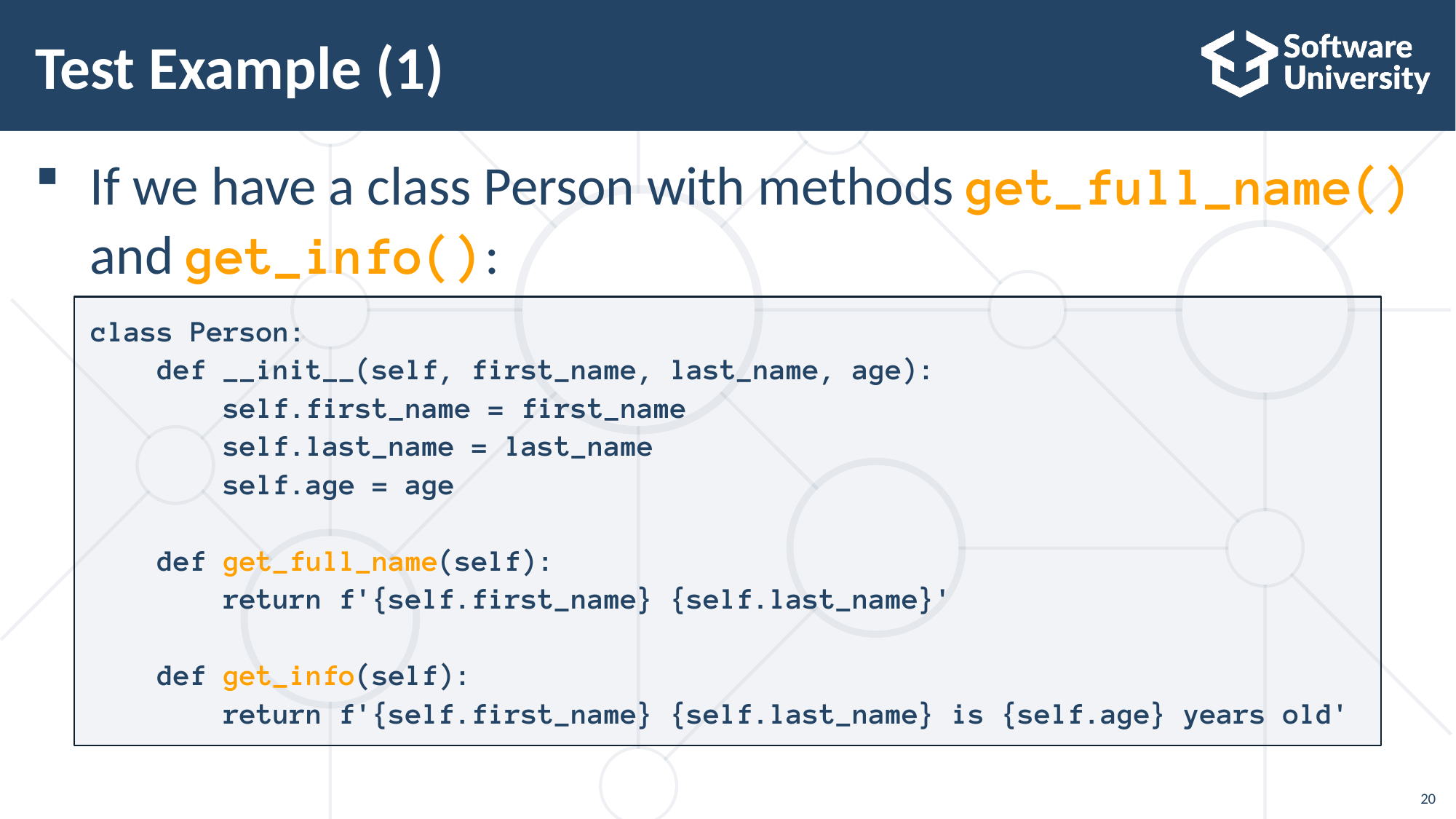

# Test Example (1)
If we have a class Person with methods get_full_name() and get_info():
class Person:
    def __init__(self, first_name, last_name, age):
        self.first_name = first_name
        self.last_name = last_name
        self.age = age

    def get_full_name(self):
        return f'{self.first_name} {self.last_name}'

    def get_info(self):
        return f'{self.first_name} {self.last_name} is {self.age} years old'
20